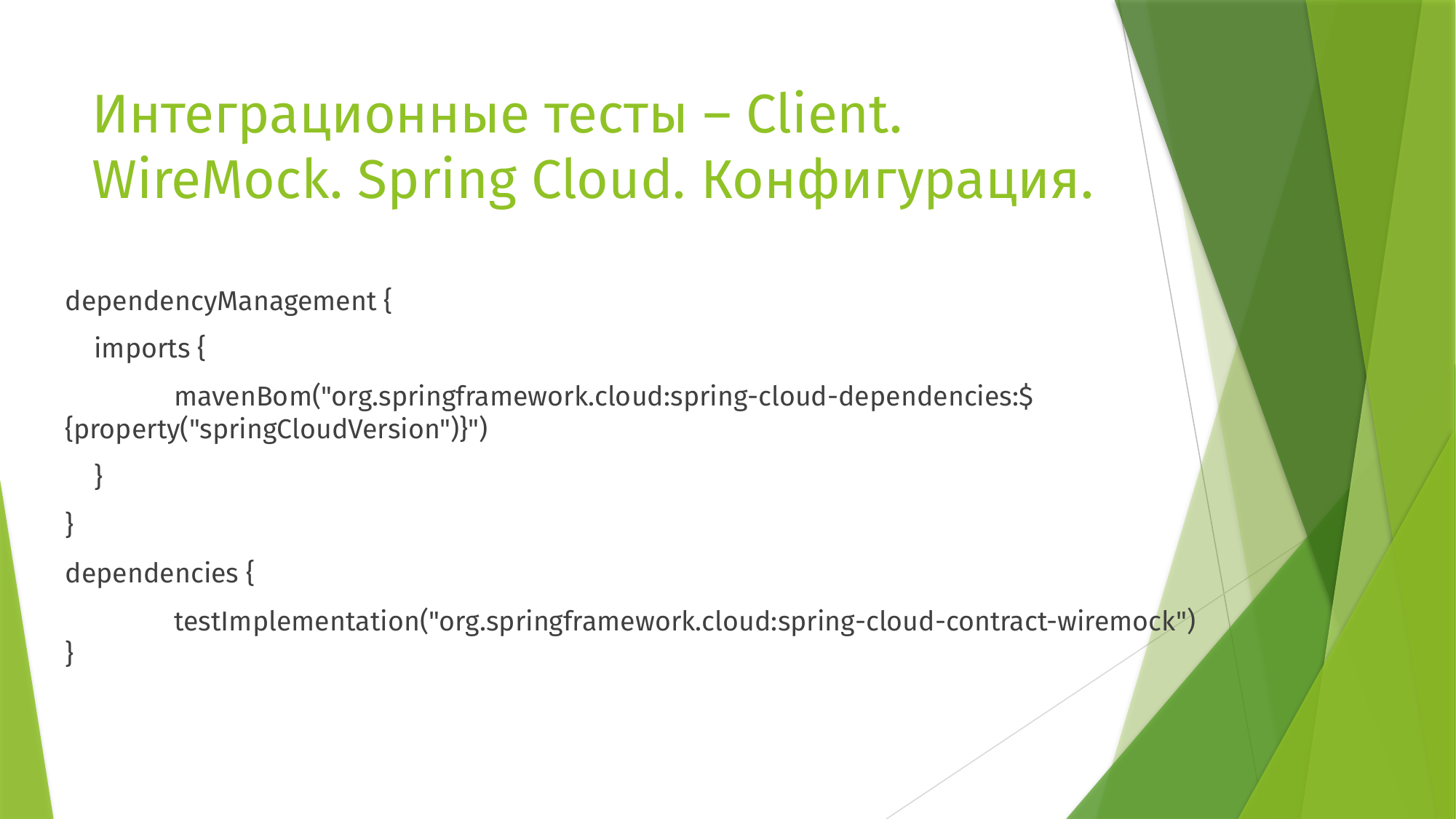

# Интеграционные тесты – Client. WireMock. Spring Cloud. Конфигурация.
dependencyManagement {
    imports {
	mavenBom("org.springframework.cloud:spring-cloud-dependencies:${property("springCloudVersion")}")
    }
}
dependencies {
	testImplementation("org.springframework.cloud:spring-cloud-contract-wiremock")
}